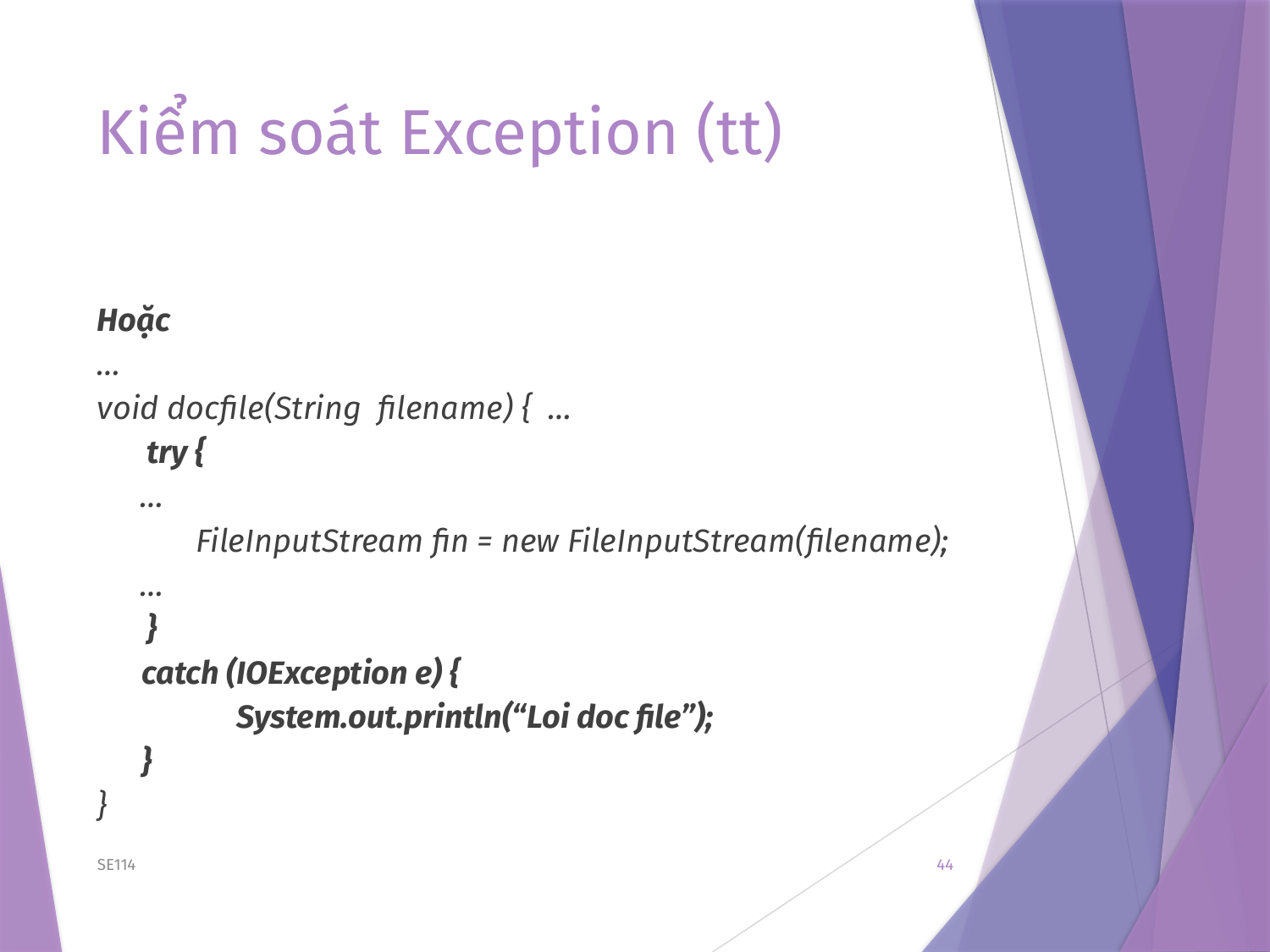

# Kiểm soát Exception (tt)
Hoặc
…
void docfile(String  filename) {  …
      try {
	…
            FileInputStream fin = new FileInputStream(filename);
	…
      }
      catch (IOException e) {
      	System.out.println(“Loi doc file”);
      }
}

SE114
44